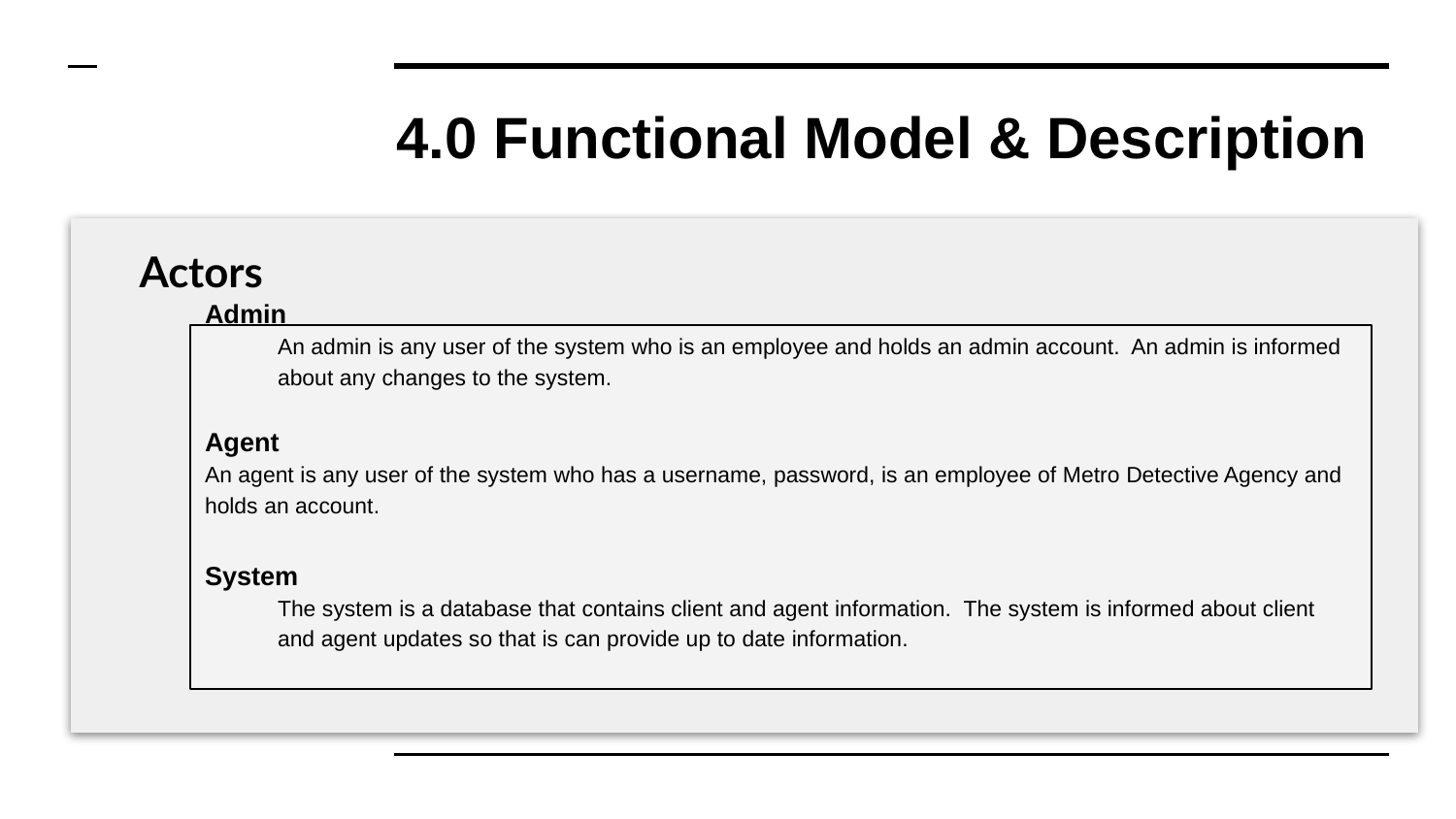

# 4.0 Functional Model & Description

Actors
Admin
An admin is any user of the system who is an employee and holds an admin account.  An admin is informed about any changes to the system.

Agent
An agent is any user of the system who has a username, password, is an employee of Metro Detective Agency and holds an account.

System
The system is a database that contains client and agent information.  The system is informed about client and agent updates so that is can provide up to date information.